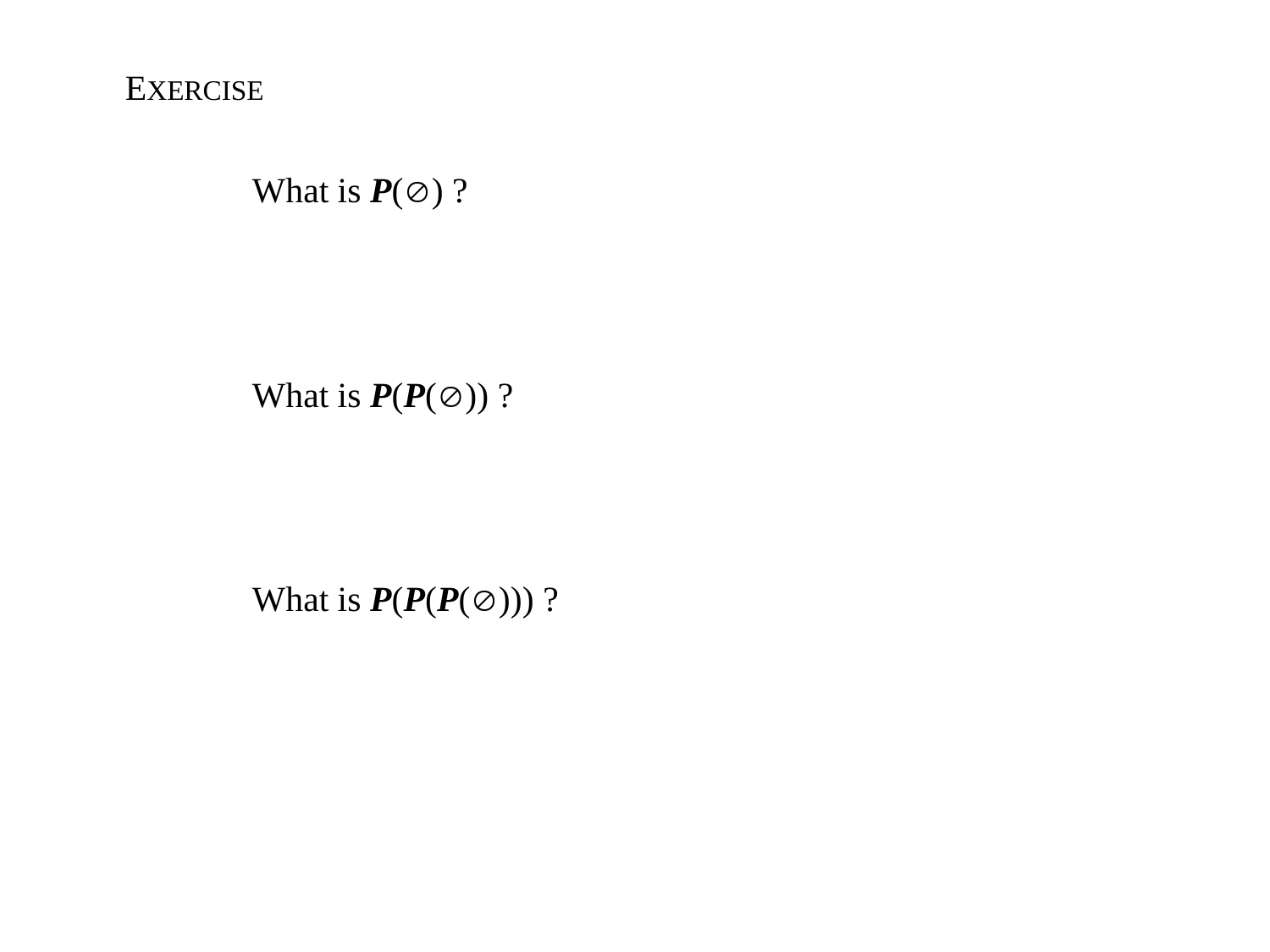

EXERCISE
	What is P(∅) ?

	What is P(P(∅)) ?

	What is P(P(P(∅))) ?